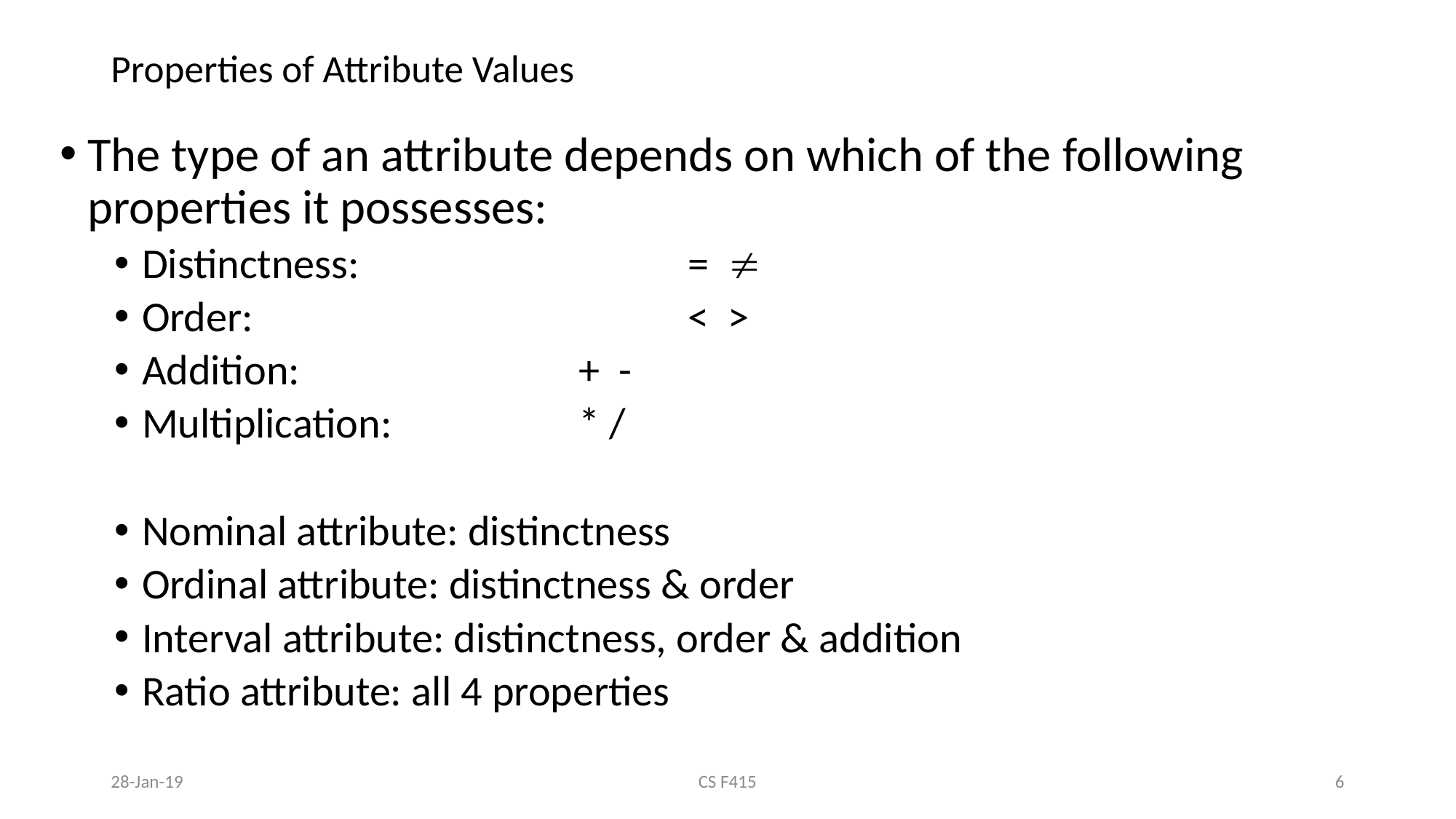

# Properties of Attribute Values
The type of an attribute depends on which of the following properties it possesses:
Distinctness:  			=  ≠
Order:  		           		<  >
Addition:  			+  -
Multiplication: 		* /

Nominal attribute: distinctness
Ordinal attribute: distinctness & order
Interval attribute: distinctness, order & addition
Ratio attribute: all 4 properties
28-Jan-19
CS F415
6